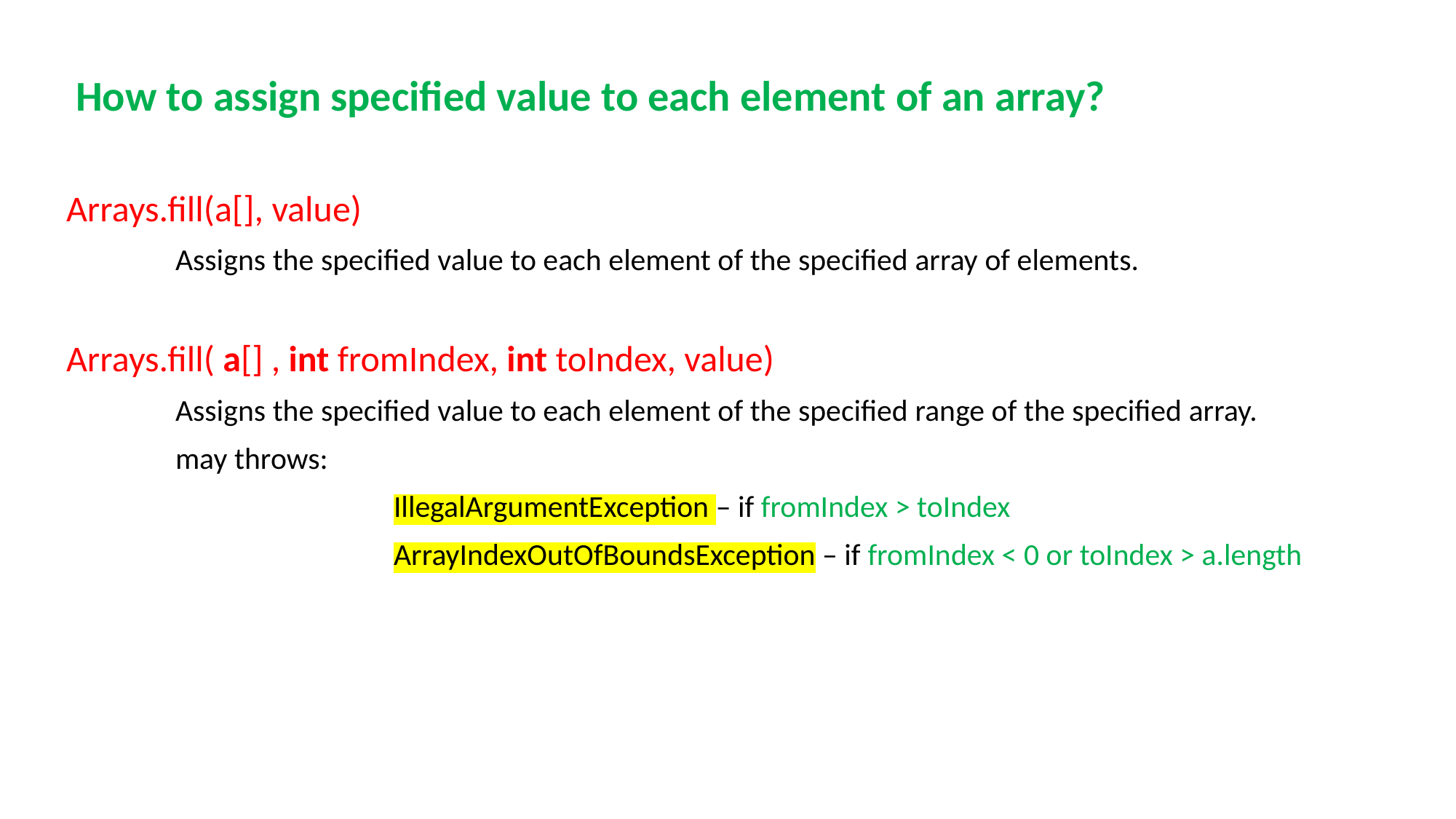

How to assign specified value to each element of an array?

Arrays.fill(a[], value)
	Assigns the specified value to each element of the specified array of elements.

Arrays.fill( a[] , int fromIndex, int toIndex, value)
	Assigns the specified value to each element of the specified range of the specified array.
	may throws:
			IllegalArgumentException – if fromIndex > toIndex
			ArrayIndexOutOfBoundsException – if fromIndex < 0 or toIndex > a.length